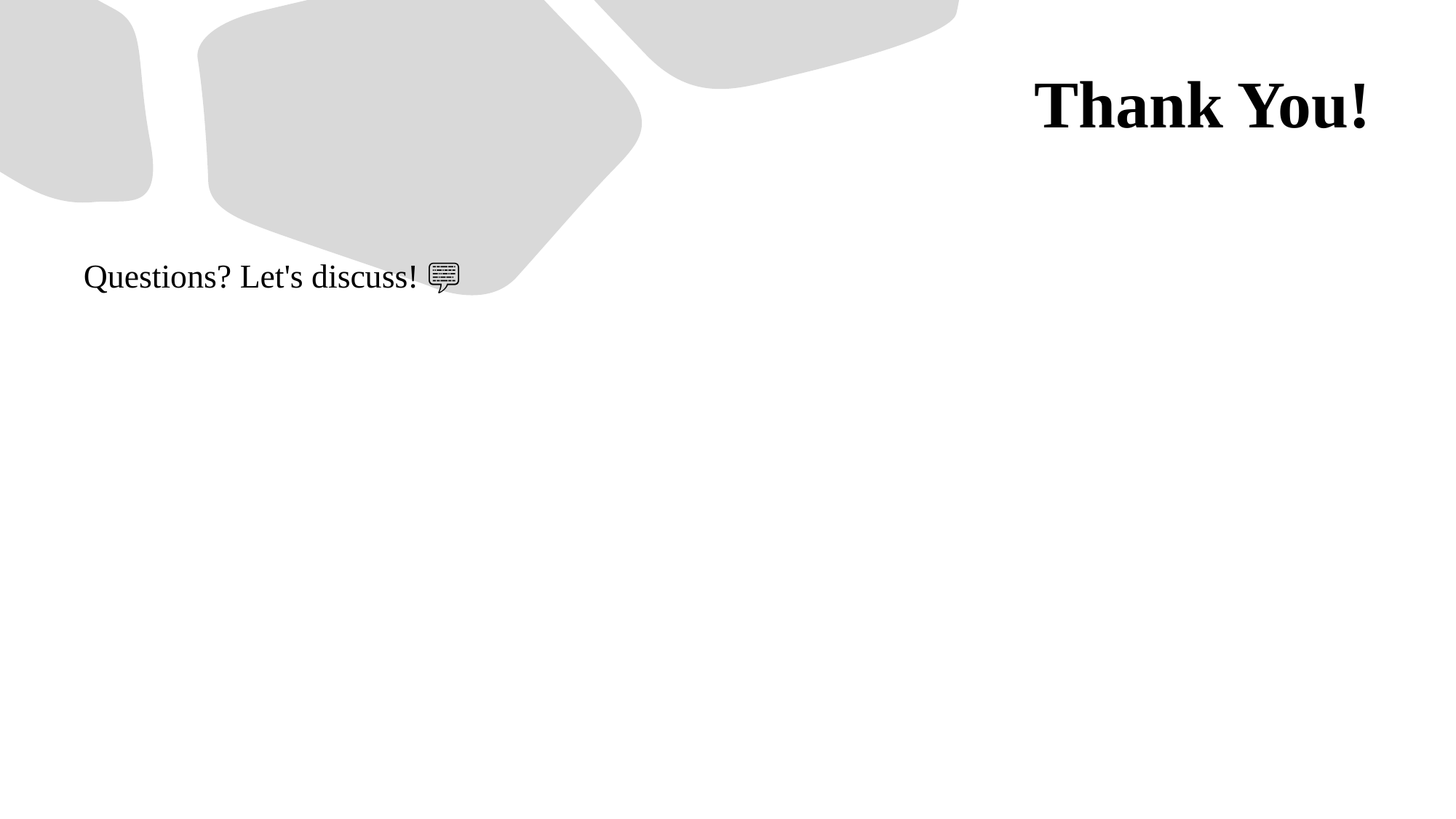

# Thank You!

Questions? Let's discuss! 💬